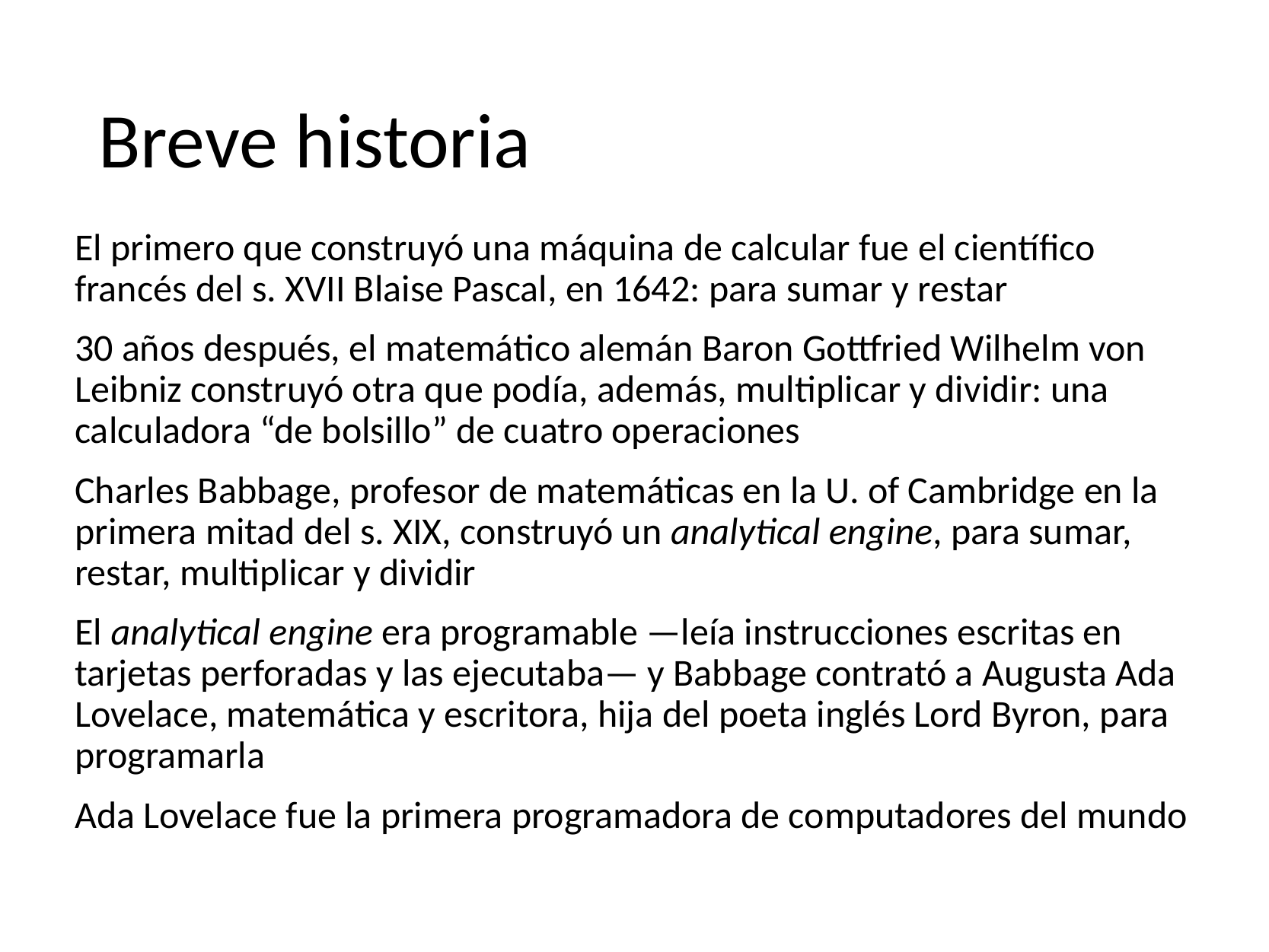

# Breve historia
El primero que construyó una máquina de calcular fue el científico francés del s. XVII Blaise Pascal, en 1642: para sumar y restar
30 años después, el matemático alemán Baron Gottfried Wilhelm von Leibniz construyó otra que podía, además, multiplicar y dividir: una calculadora “de bolsillo” de cuatro operaciones
Charles Babbage, profesor de matemáticas en la U. of Cambridge en la primera mitad del s. XIX, construyó un analytical engine, para sumar, restar, multiplicar y dividir
El analytical engine era programable —leía instrucciones escritas en tarjetas perforadas y las ejecutaba— y Babbage contrató a Augusta Ada Lovelace, matemática y escritora, hija del poeta inglés Lord Byron, para programarla
Ada Lovelace fue la primera programadora de computadores del mundo